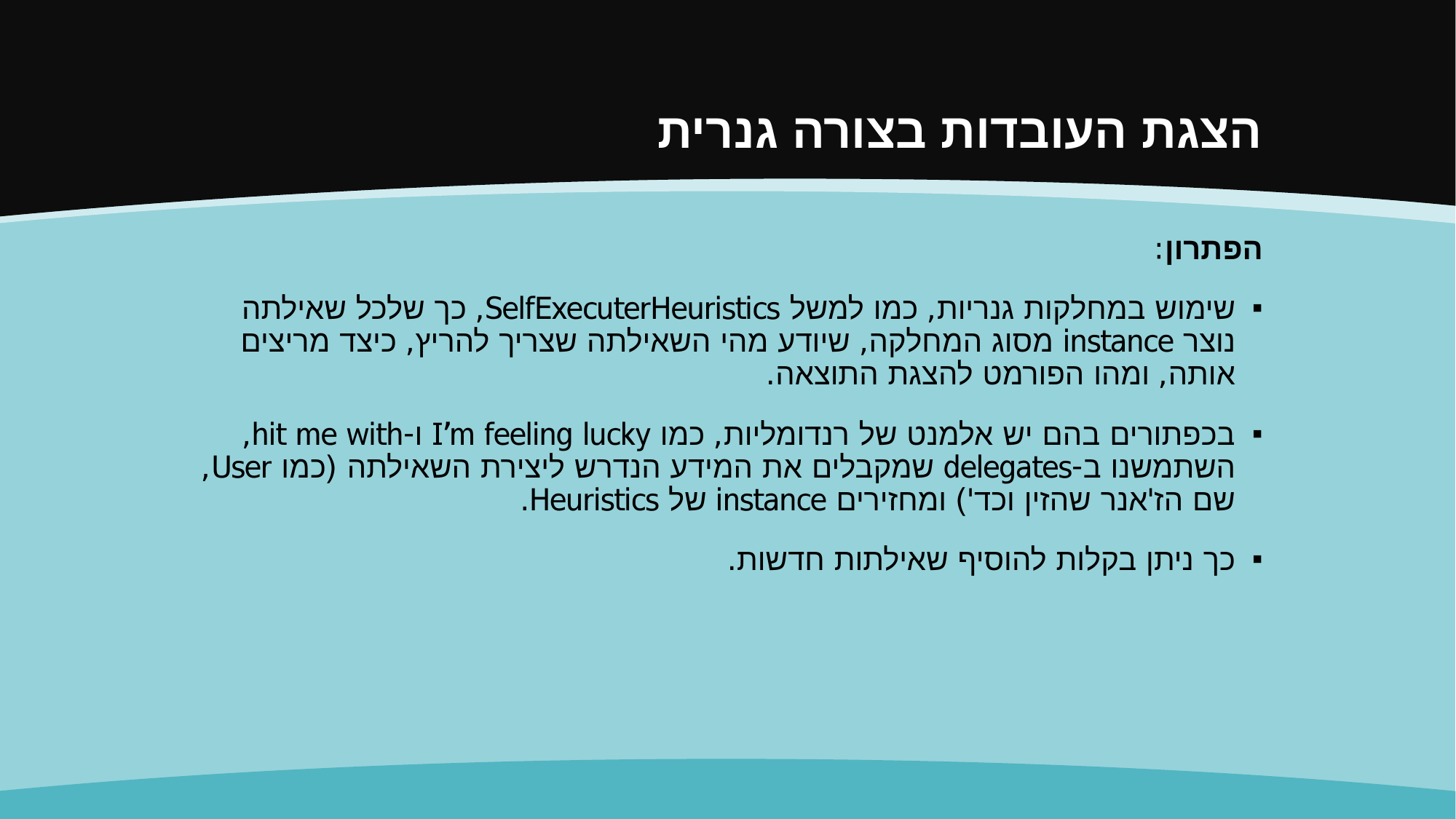

# הצגת העובדות בצורה גנרית
הפתרון:
שימוש במחלקות גנריות, כמו למשל SelfExecuterHeuristics, כך שלכל שאילתה נוצר instance מסוג המחלקה, שיודע מהי השאילתה שצריך להריץ, כיצד מריצים אותה, ומהו הפורמט להצגת התוצאה.
בכפתורים בהם יש אלמנט של רנדומליות, כמו I’m feeling lucky ו-hit me with, השתמשנו ב-delegates שמקבלים את המידע הנדרש ליצירת השאילתה (כמו User, שם הז'אנר שהזין וכד') ומחזירים instance של Heuristics.
כך ניתן בקלות להוסיף שאילתות חדשות.